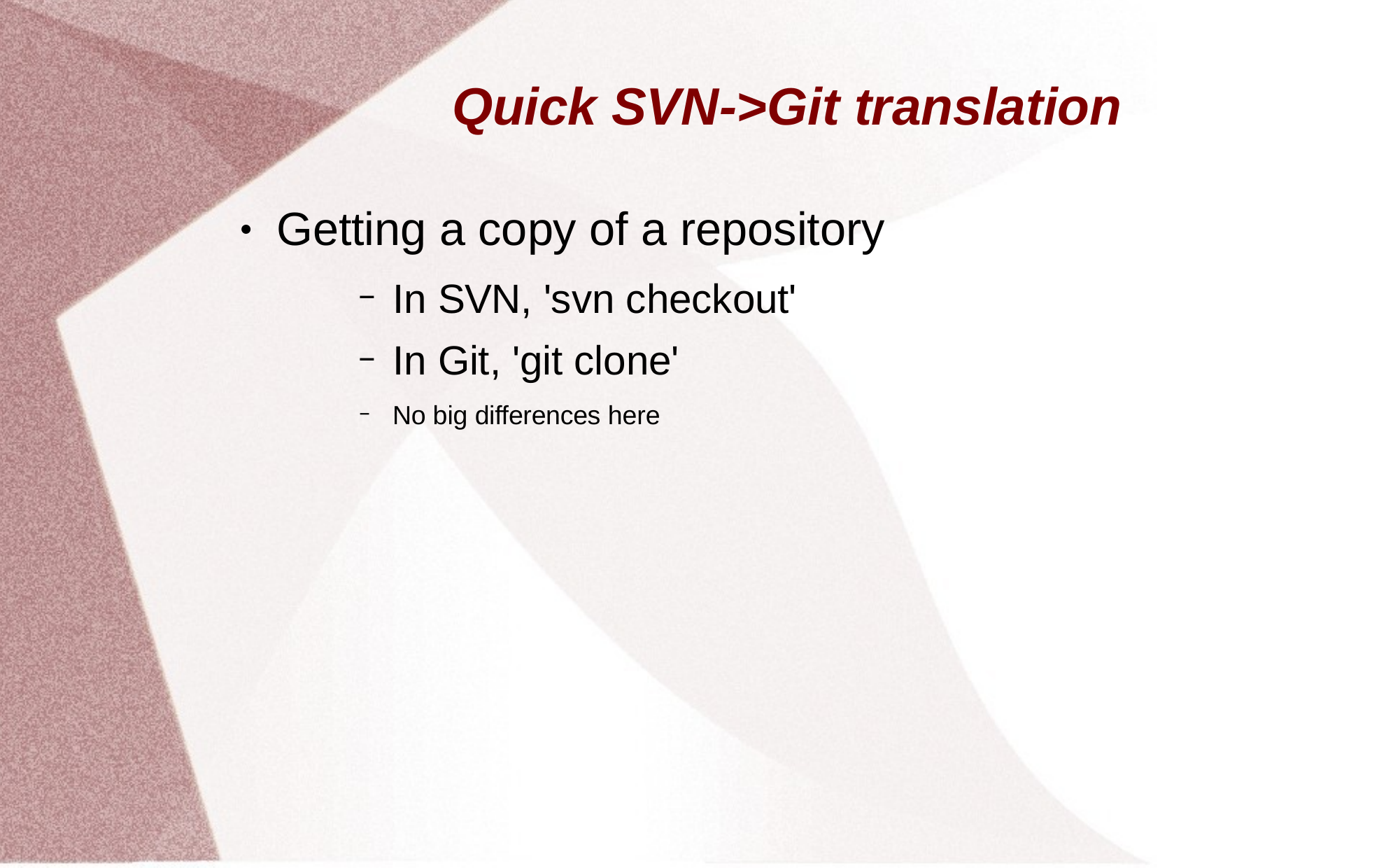

# Quick SVN->Git translation
Getting a copy of a repository
In SVN, 'svn checkout'
In Git, 'git clone'
No big differences here
●